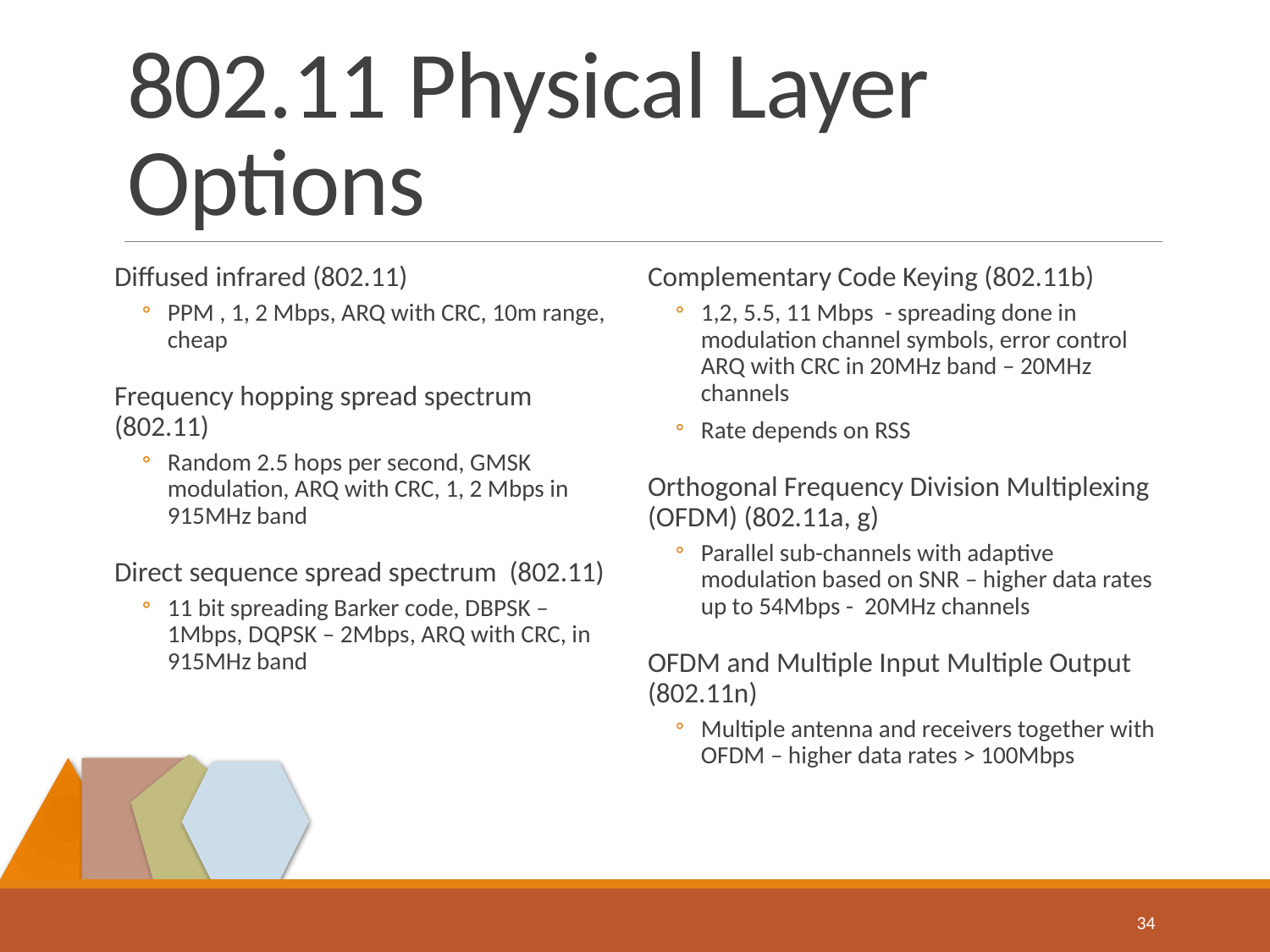

# 802.11 Physical Layer Options
Diffused infrared (802.11)
PPM , 1, 2 Mbps, ARQ with CRC, 10m range, cheap
Frequency hopping spread spectrum (802.11)
Random 2.5 hops per second, GMSK modulation, ARQ with CRC, 1, 2 Mbps in 915MHz band
Direct sequence spread spectrum  (802.11)
11 bit spreading Barker code, DBPSK – 1Mbps, DQPSK – 2Mbps, ARQ with CRC, in 915MHz band
Complementary Code Keying (802.11b)
1,2, 5.5, 11 Mbps  - spreading done in modulation channel symbols, error control ARQ with CRC in 20MHz band – 20MHz channels
Rate depends on RSS
Orthogonal Frequency Division Multiplexing (OFDM) (802.11a, g)
Parallel sub-channels with adaptive modulation based on SNR – higher data rates up to 54Mbps -  20MHz channels
OFDM and Multiple Input Multiple Output (802.11n)
Multiple antenna and receivers together with OFDM – higher data rates > 100Mbps

34